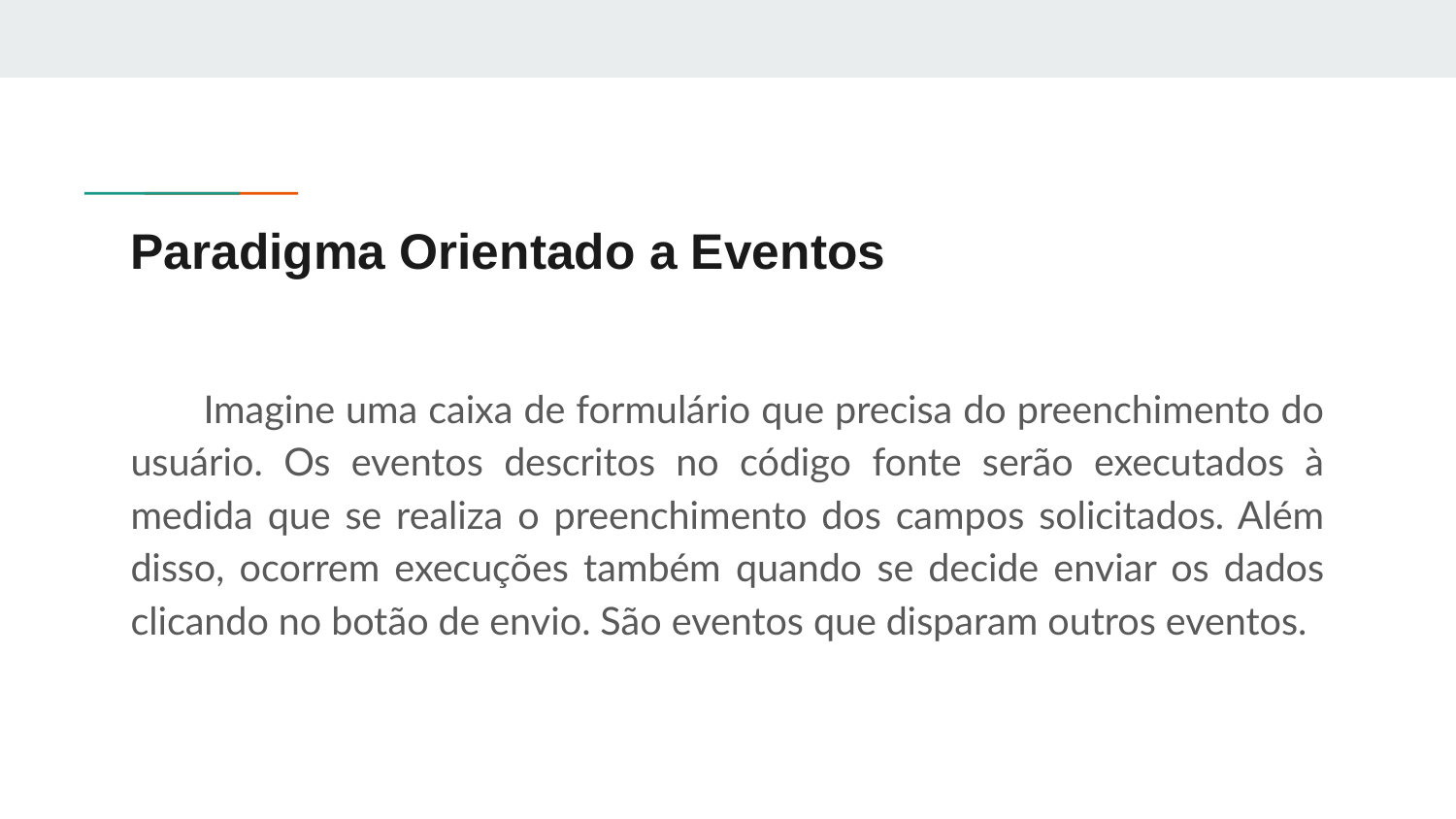

# Paradigma Orientado a Eventos
Imagine uma caixa de formulário que precisa do preenchimento do usuário. Os eventos descritos no código fonte serão executados à medida que se realiza o preenchimento dos campos solicitados. Além disso, ocorrem execuções também quando se decide enviar os dados clicando no botão de envio. São eventos que disparam outros eventos.